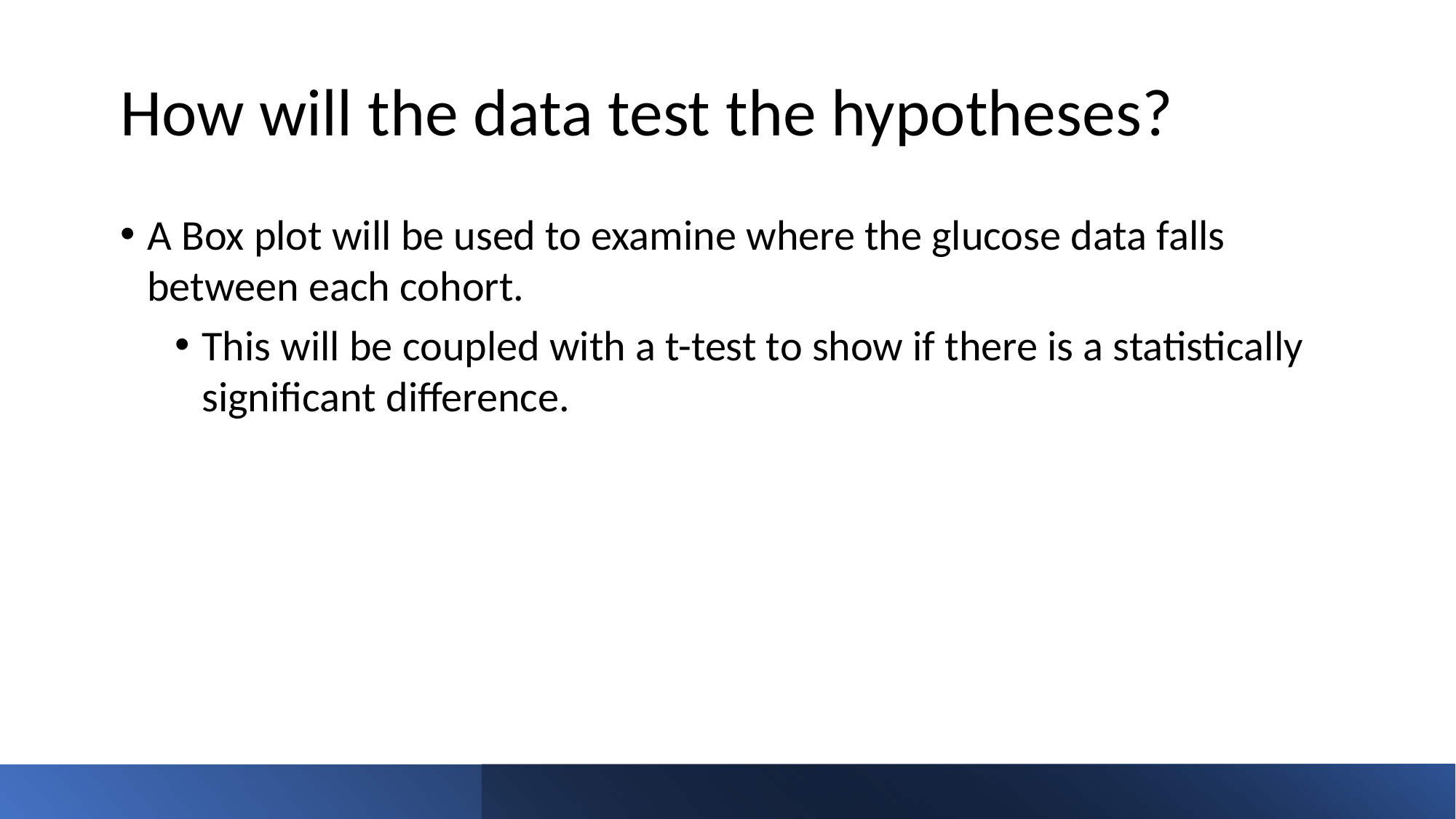

# How will the data test the hypotheses?
A Box plot will be used to examine where the glucose data falls between each cohort.
This will be coupled with a t-test to show if there is a statistically significant difference.